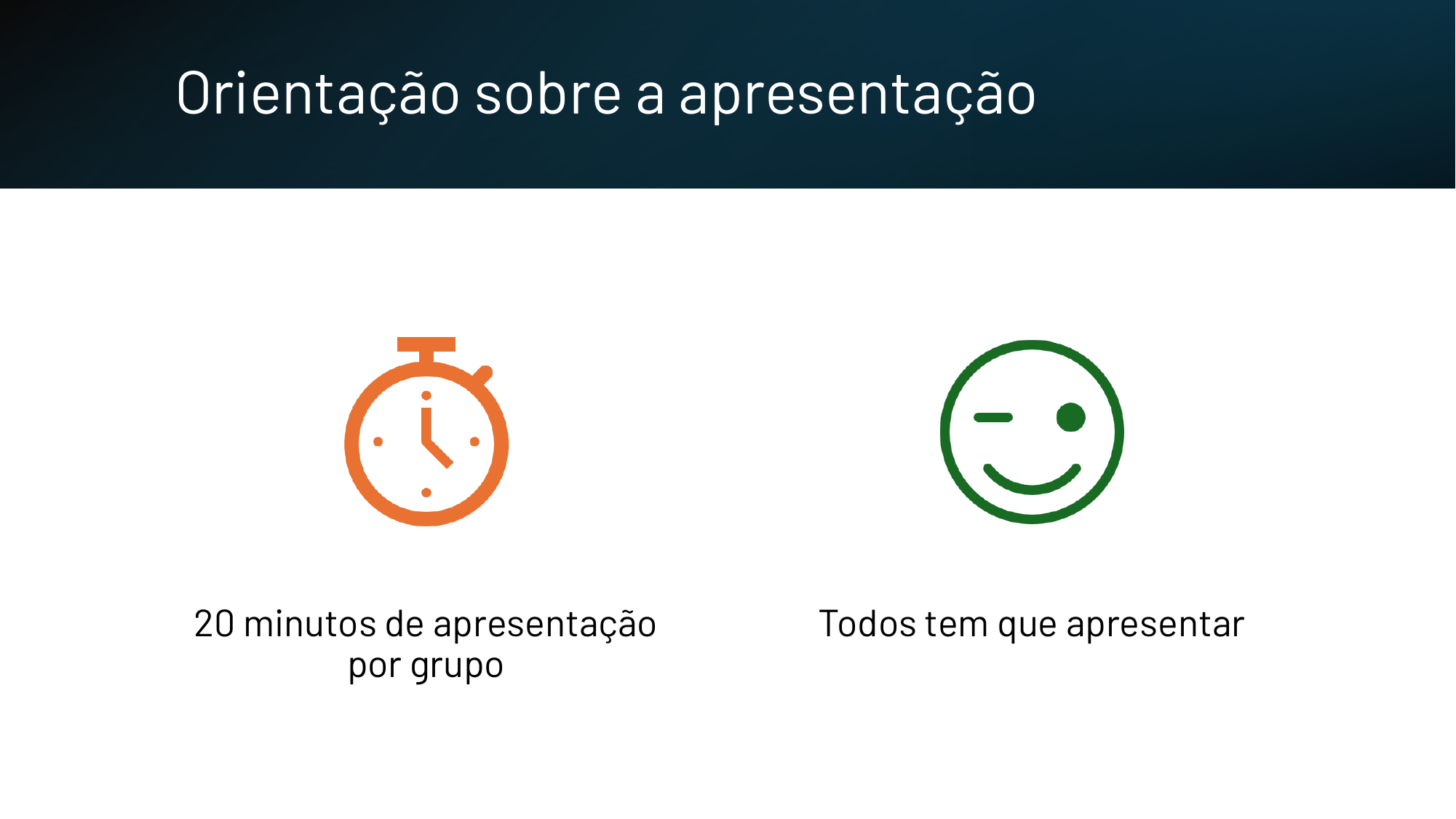

# Orientação sobre a apresentação
20 minutos de apresentação por grupo
Todos tem que apresentar